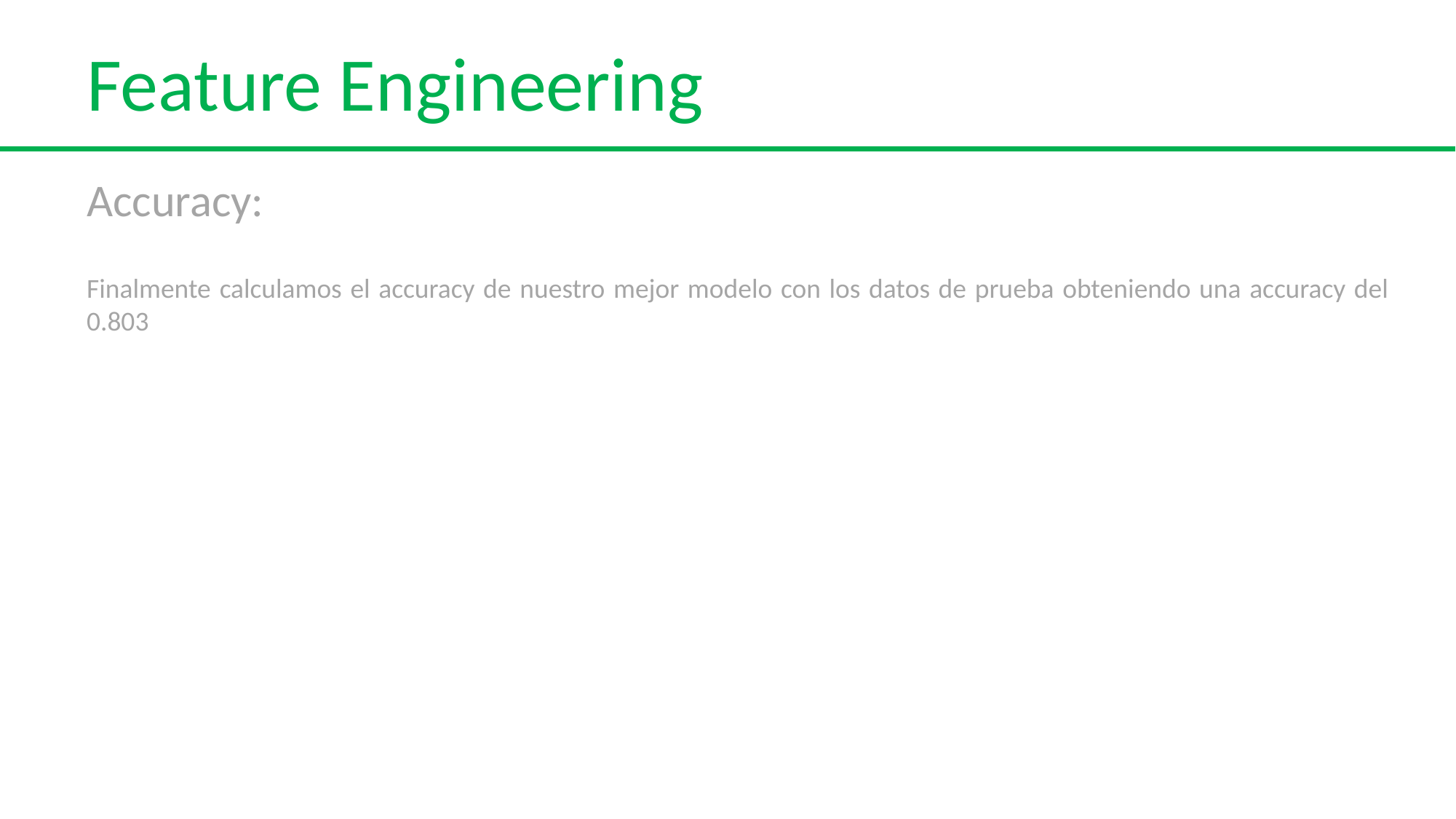

Feature Engineering
Accuracy:

Finalmente calculamos el accuracy de nuestro mejor modelo con los datos de prueba obteniendo una accuracy del 0.803